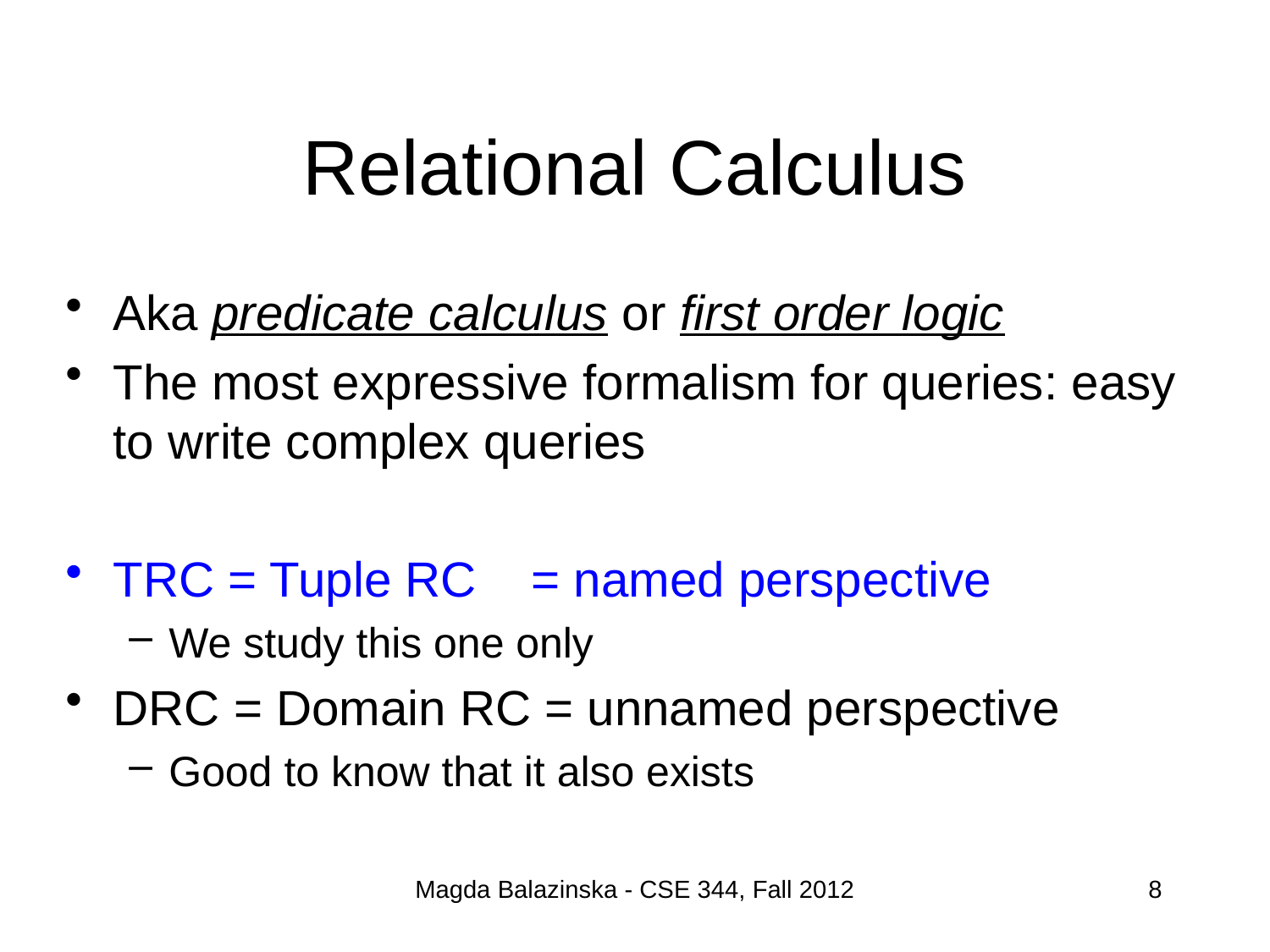

# Relational Calculus
Aka predicate calculus or first order logic
The most expressive formalism for queries: easy to write complex queries

TRC = Tuple RC    = named perspective
We study this one only
DRC = Domain RC = unnamed perspective
Good to know that it also exists
Magda Balazinska - CSE 344, Fall 2012
8